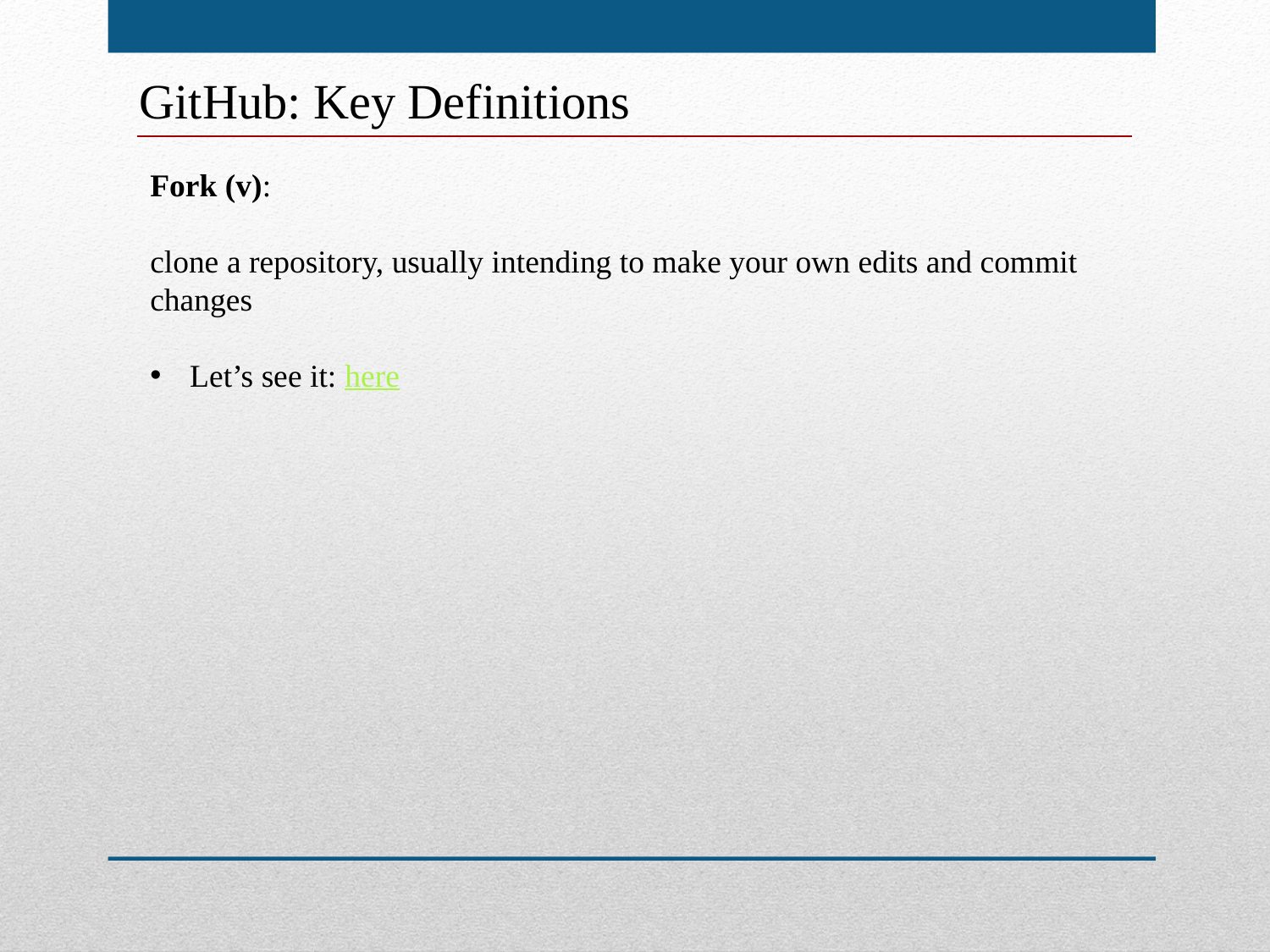

GitHub: Key Definitions
Fork (v):

clone a repository, usually intending to make your own edits and commit changes

Let’s see it: here